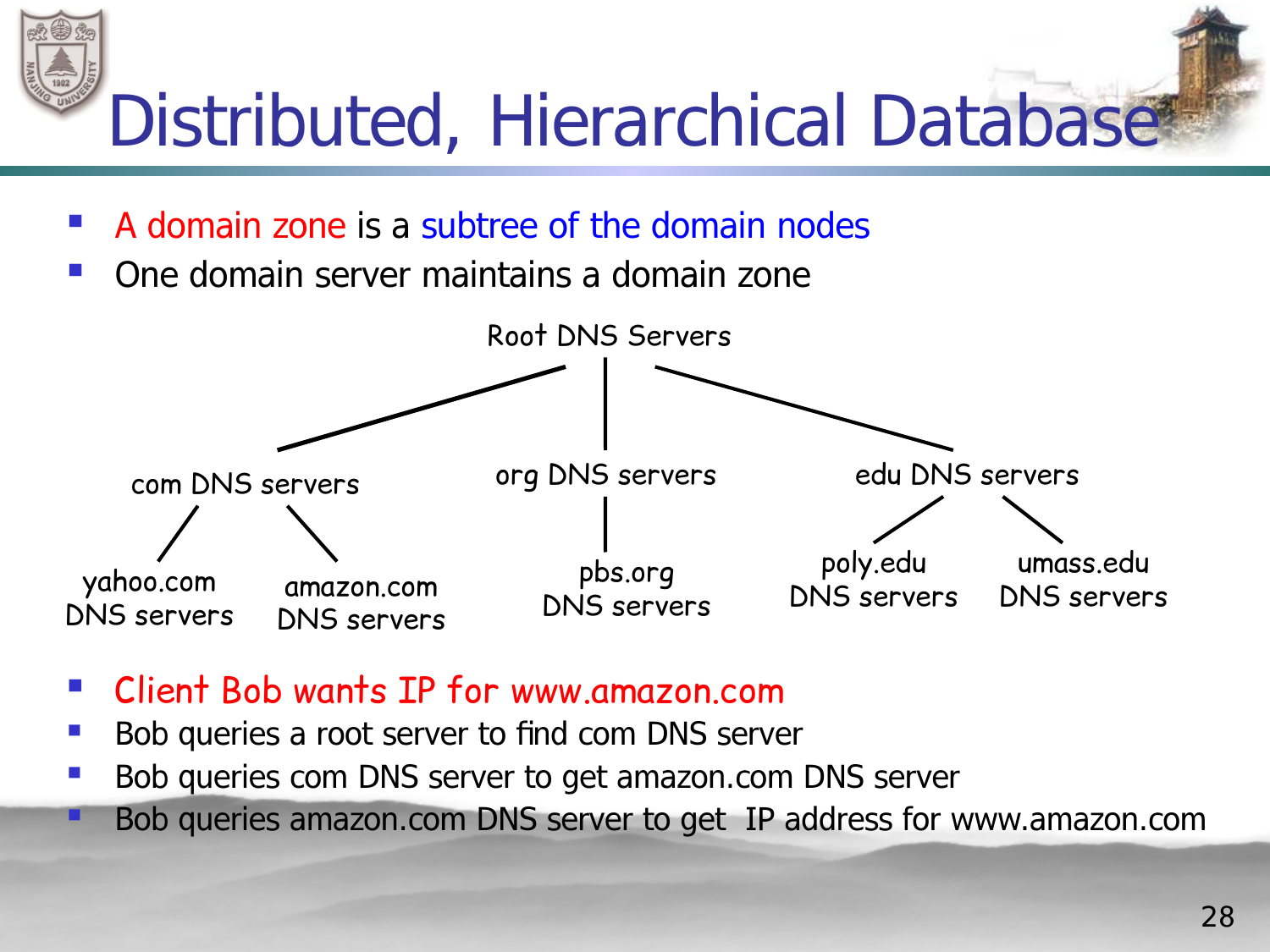

# Distributed, Hierarchical Database
A domain zone is a subtree of the domain nodes
One domain server maintains a domain zone
Root DNS Servers

org DNS servers
edu DNS servers
com DNS servers

poly.edu
DNS servers
umass.edu
DNS servers
pbs.org
DNS servers
yahoo.com
DNS servers
amazon.com
DNS servers
Client Bob wants IP for www.amazon.com
Bob queries a root server to find com DNS server
Bob queries com DNS server to get amazon.com DNS server
Bob queries amazon.com DNS server to get  IP address for www.amazon.com
28